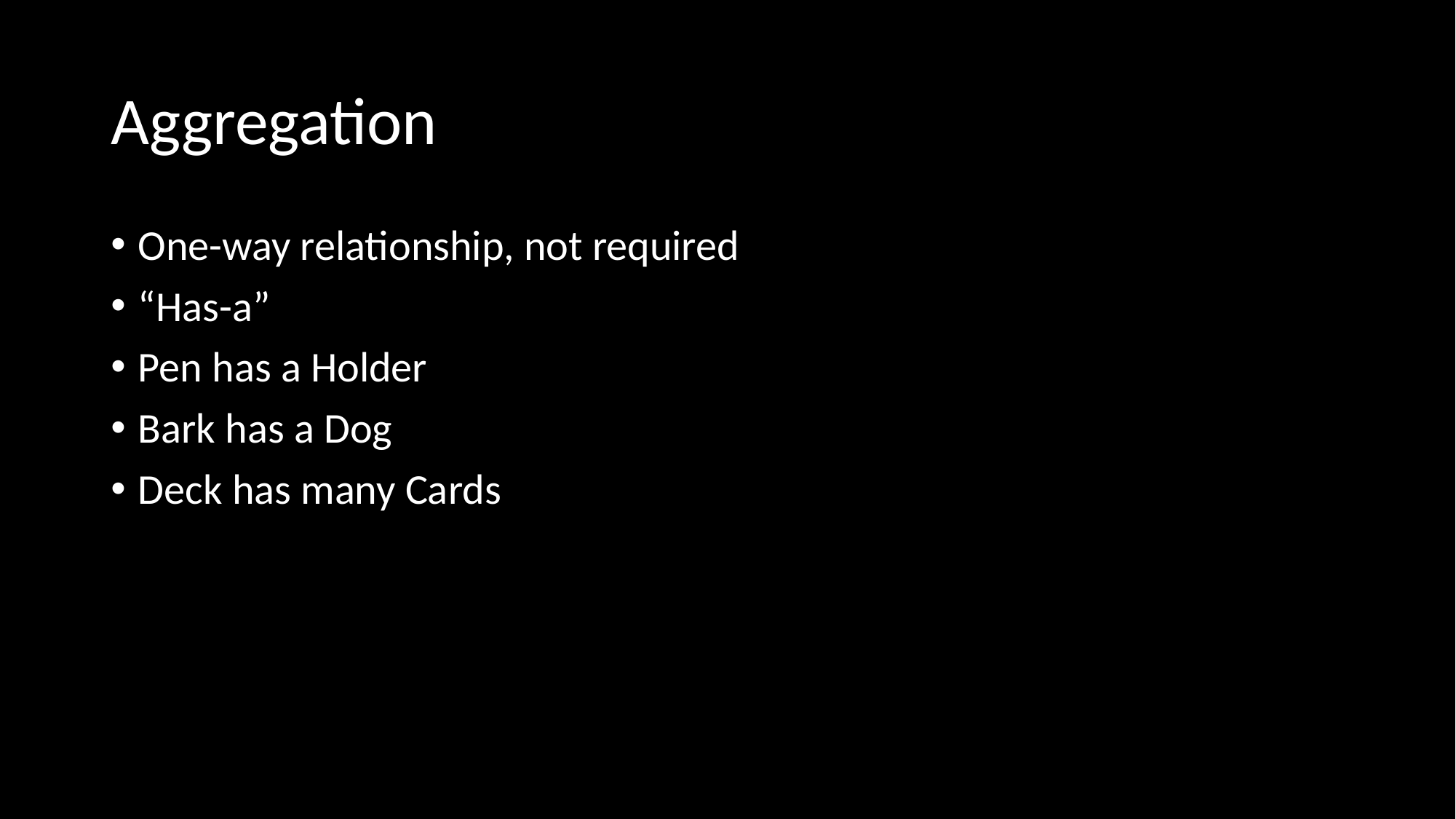

# Aggregation
One-way relationship, not required
“Has-a”
Pen has a Holder
Bark has a Dog
Deck has many Cards